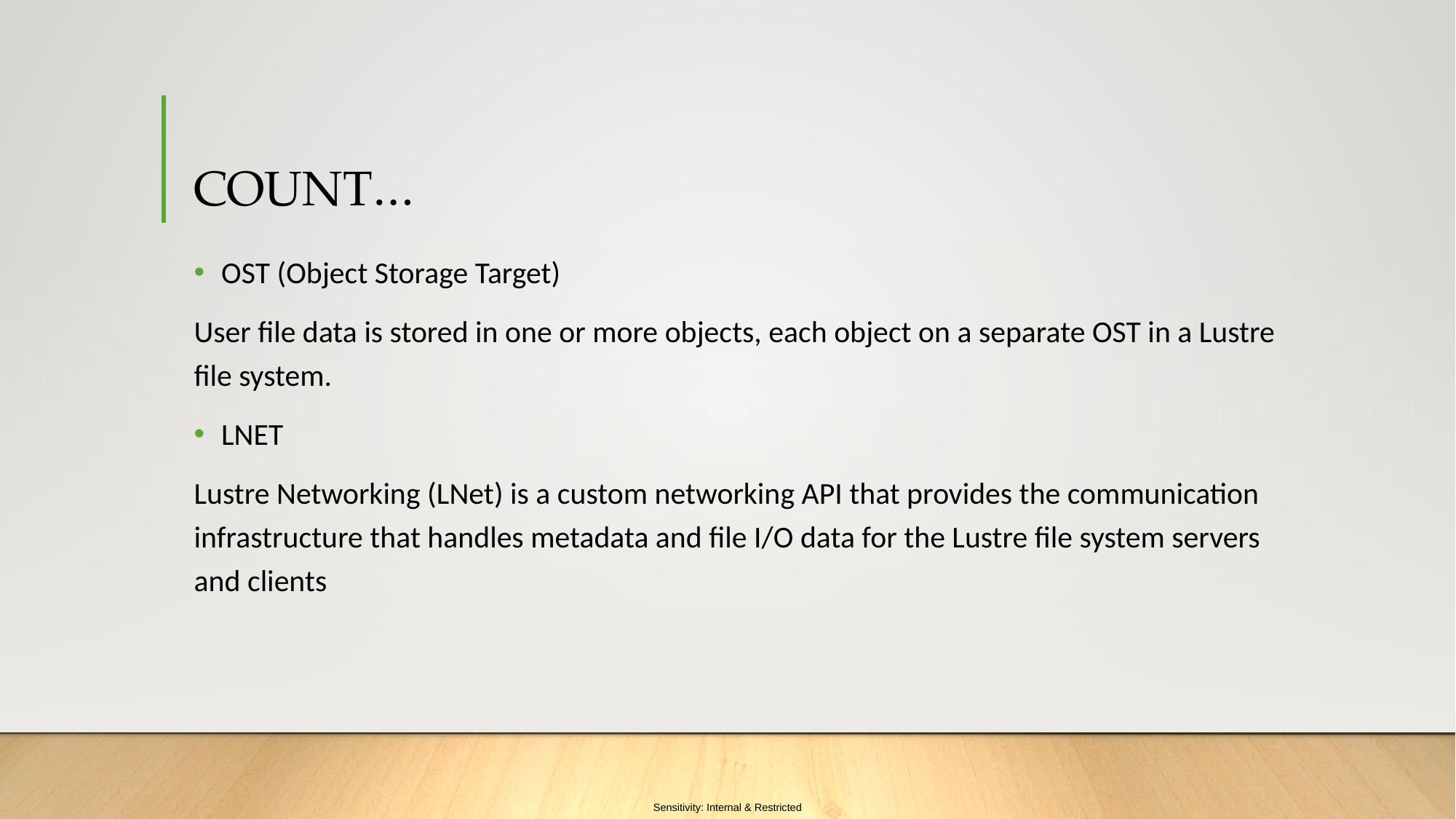

# COUNT…
OST (Object Storage Target)
User file data is stored in one or more objects, each object on a separate OST in a Lustre file system.
LNET
Lustre Networking (LNet) is a custom networking API that provides the communication infrastructure that handles metadata and file I/O data for the Lustre file system servers and clients